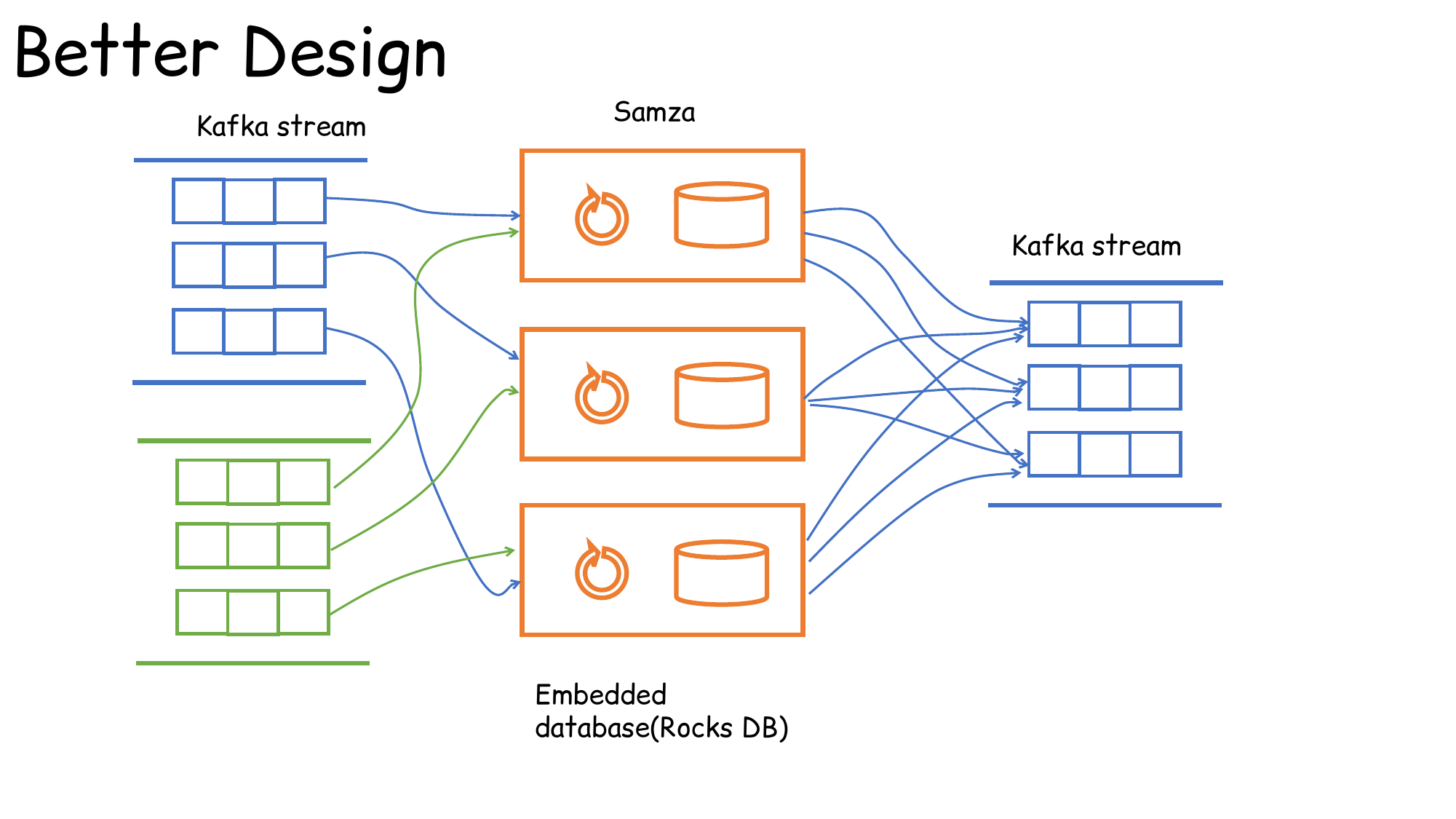

# Better Design
Samza
Kafka stream

Kafka stream

Embedded database(Rocks DB)